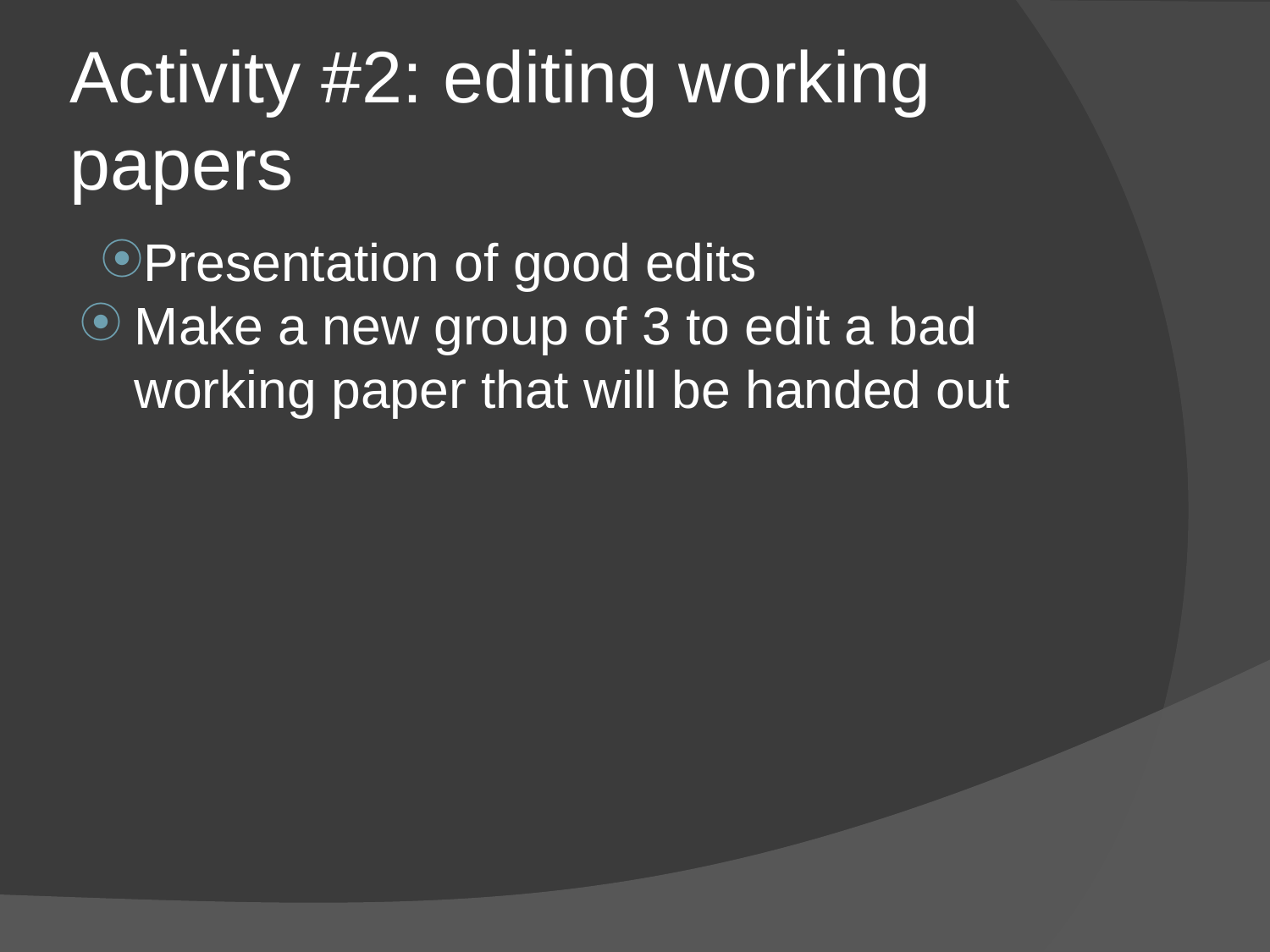

# Activity #2: editing working papers
Presentation of good edits
Make a new group of 3 to edit a bad working paper that will be handed out